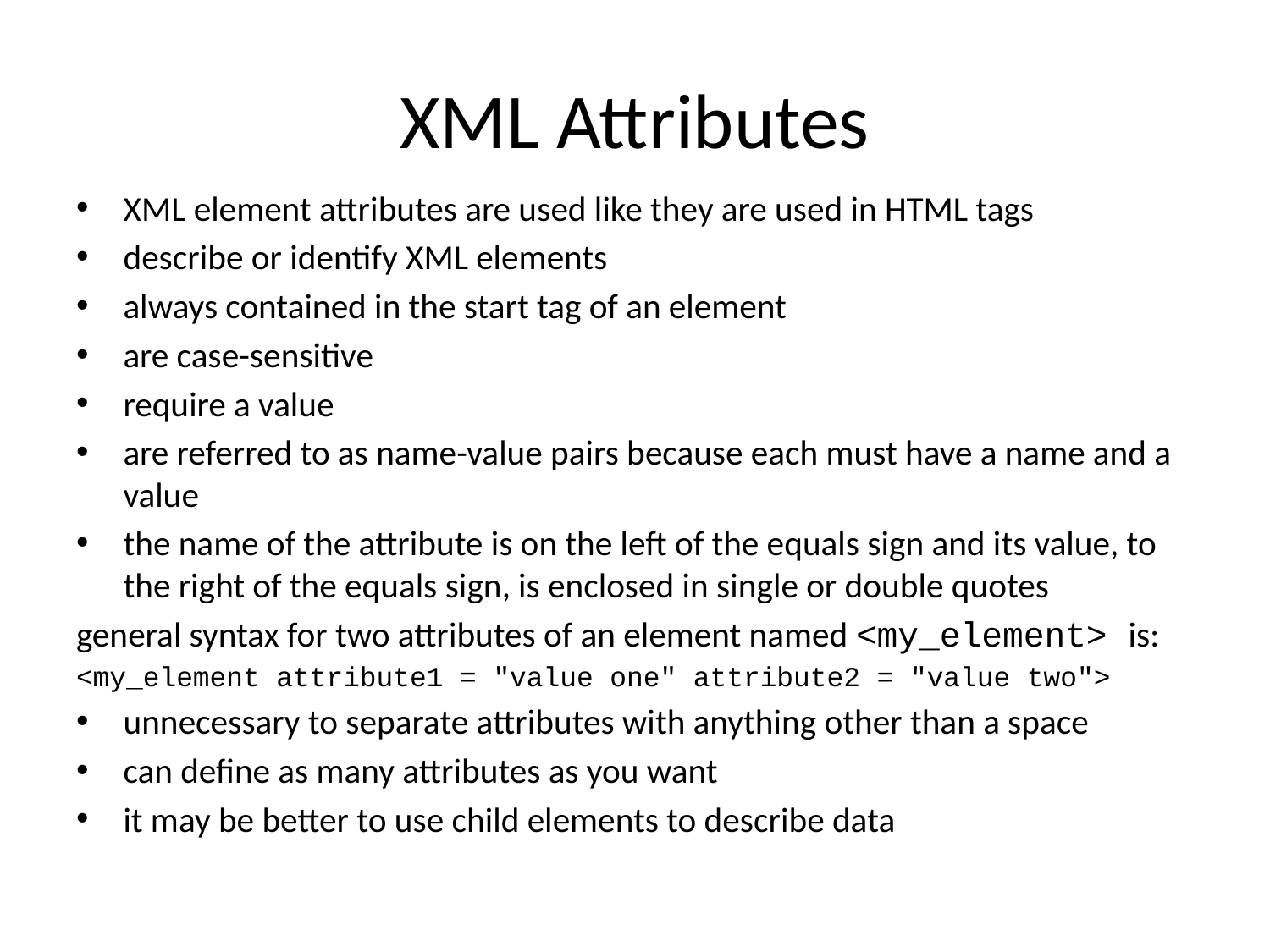

# XML Attributes
XML element attributes are used like they are used in HTML tags
describe or identify XML elements
always contained in the start tag of an element
are case-sensitive
require a value
are referred to as name-value pairs because each must have a name and a value
the name of the attribute is on the left of the equals sign and its value, to the right of the equals sign, is enclosed in single or double quotes
general syntax for two attributes of an element named <my_element> is:
<my_element attribute1 = "value one" attribute2 = "value two">
unnecessary to separate attributes with anything other than a space
can define as many attributes as you want
it may be better to use child elements to describe data